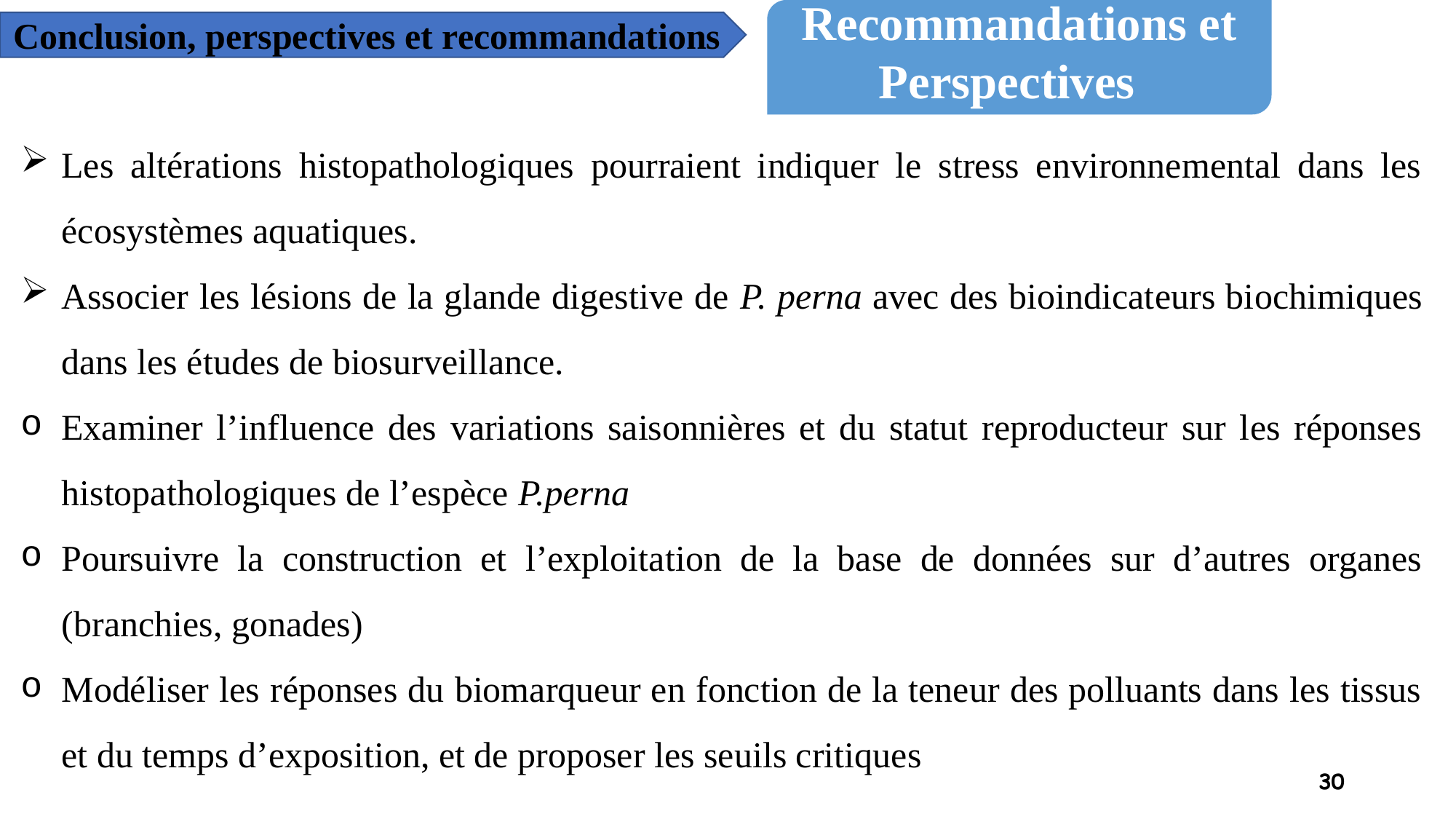

Recommandations et Perspectives

Conclusion, perspectives et recommandations
Les altérations histopathologiques pourraient indiquer le stress environnemental dans les écosystèmes aquatiques.
Associer les lésions de la glande digestive de P. perna avec des bioindicateurs biochimiques dans les études de biosurveillance.
Examiner l’influence des variations saisonnières et du statut reproducteur sur les réponses histopathologiques de l’espèce P.perna
Poursuivre la construction et l’exploitation de la base de données sur d’autres organes (branchies, gonades)
Modéliser les réponses du biomarqueur en fonction de la teneur des polluants dans les tissus et du temps d’exposition, et de proposer les seuils critiques

30